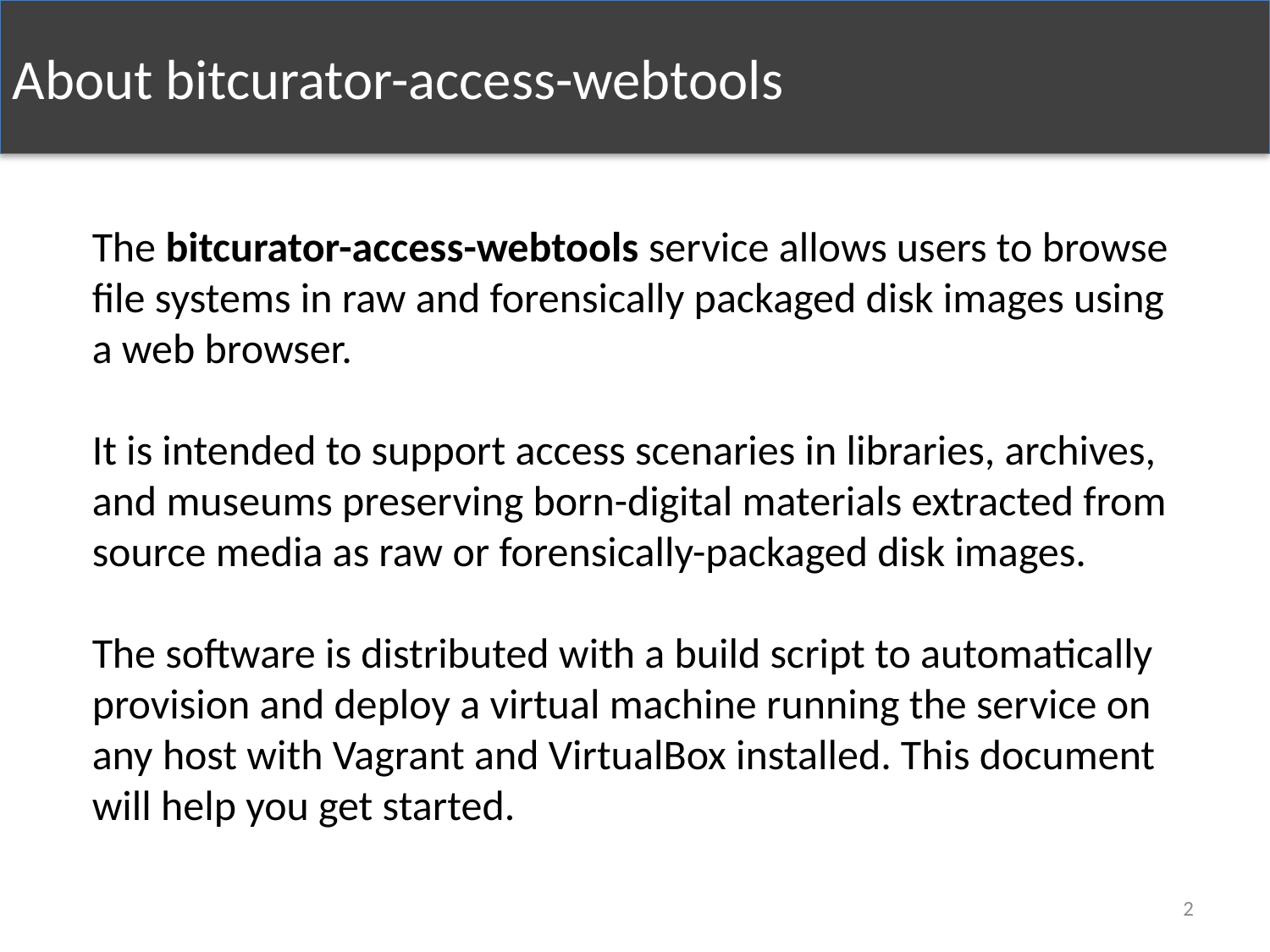

About bitcurator-access-webtools
The bitcurator-access-webtools service allows users to browse file systems in raw and forensically packaged disk images using a web browser.

It is intended to support access scenaries in libraries, archives, and museums preserving born-digital materials extracted from source media as raw or forensically-packaged disk images.

The software is distributed with a build script to automatically provision and deploy a virtual machine running the service on any host with Vagrant and VirtualBox installed. This document will help you get started.

2